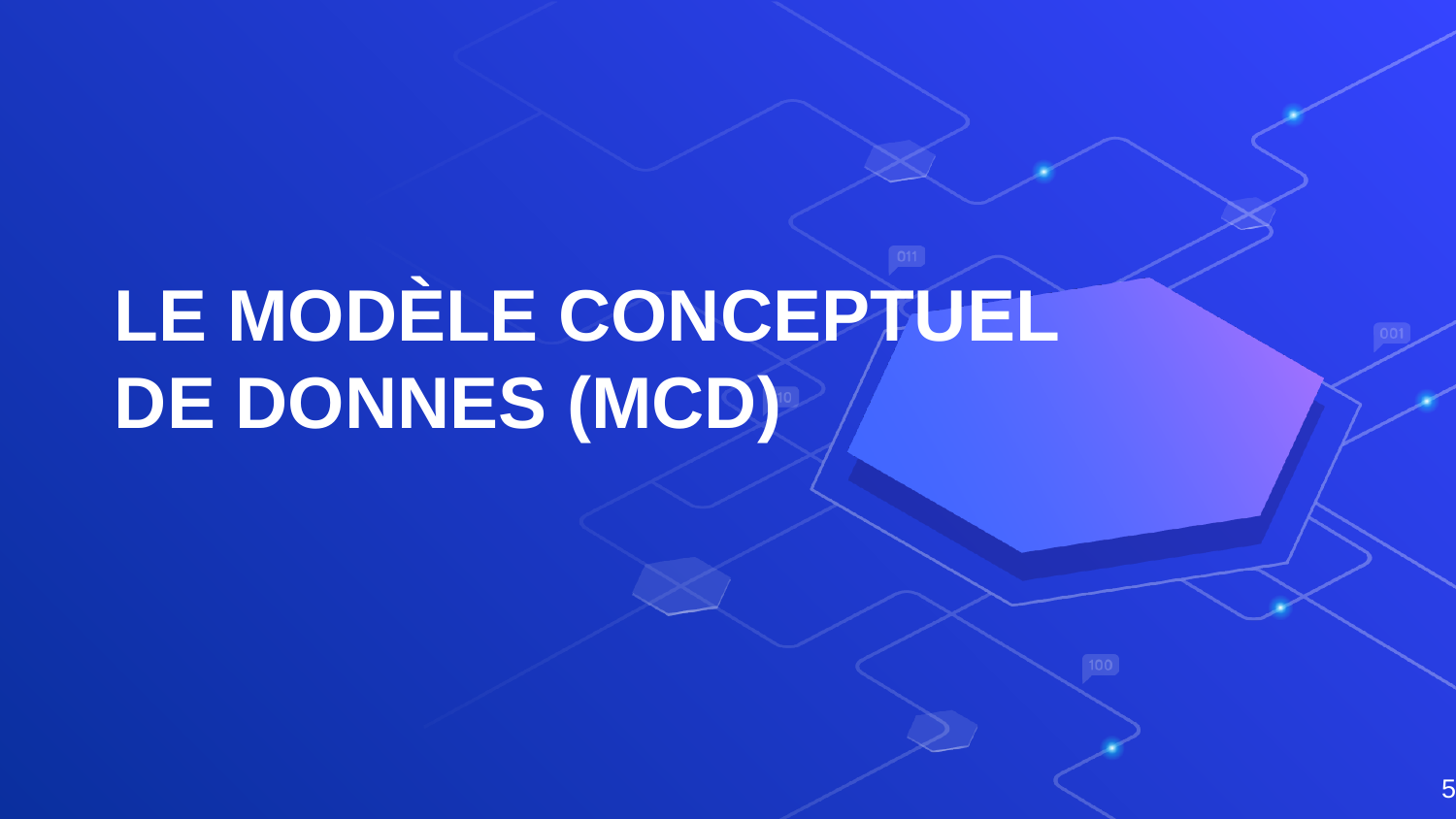

# LE MODÈLE CONCEPTUEL DE DONNES (MCD)
5